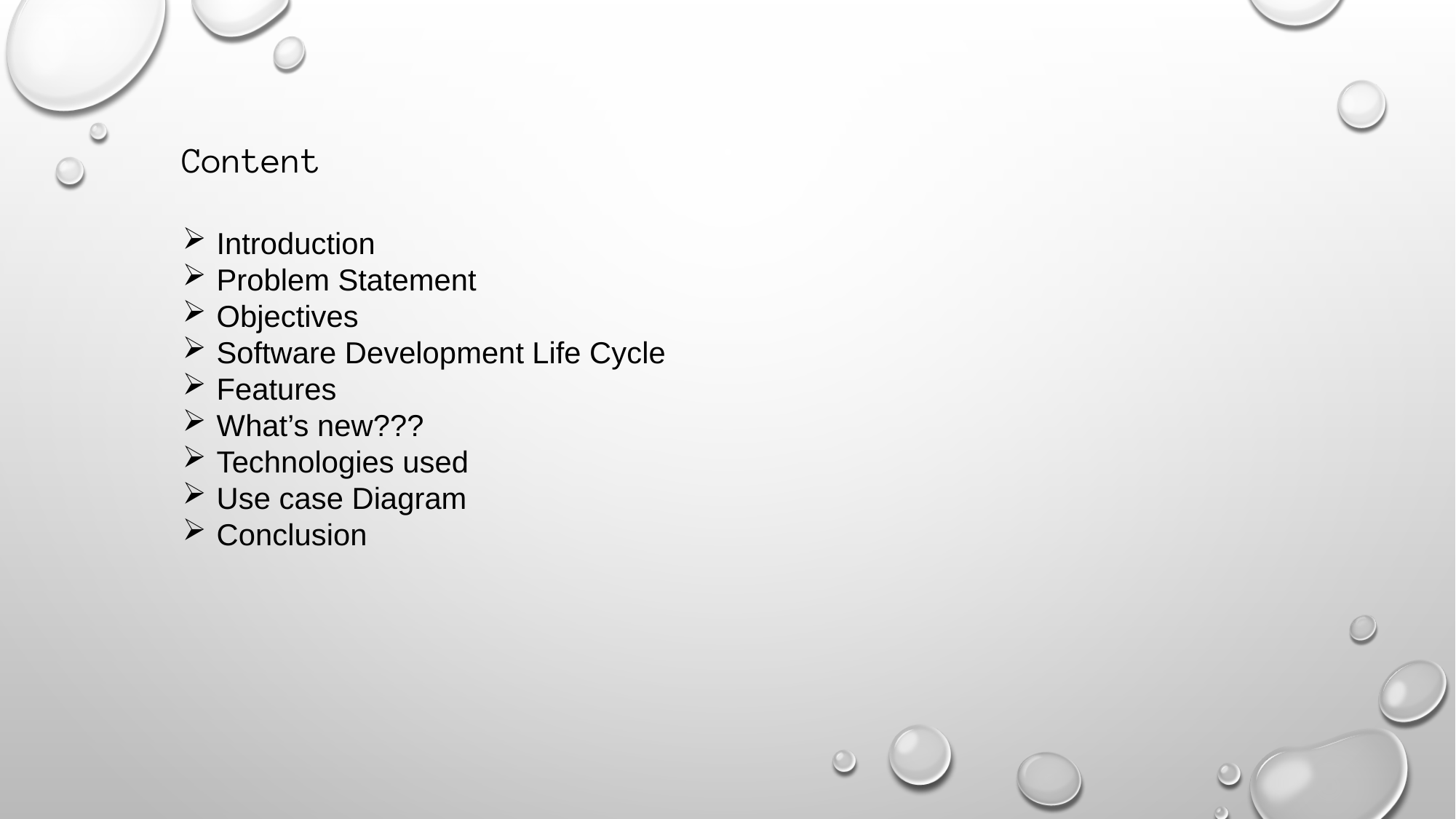

Content

Introduction
Problem Statement
Objectives
Software Development Life Cycle
Features
What’s new???
Technologies used
Use case Diagram
Conclusion